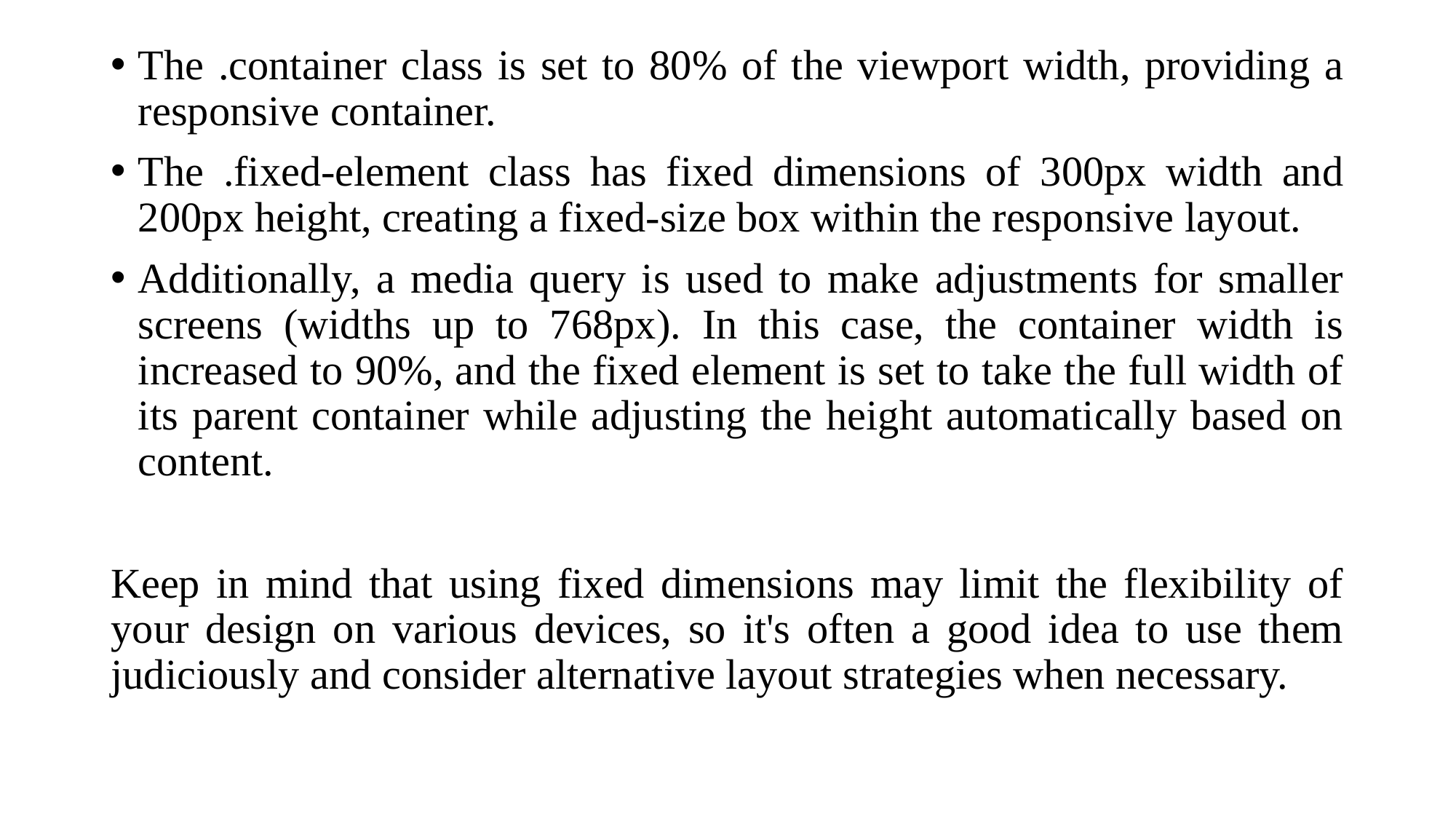

The .container class is set to 80% of the viewport width, providing a responsive container.
The .fixed-element class has fixed dimensions of 300px width and 200px height, creating a fixed-size box within the responsive layout.
Additionally, a media query is used to make adjustments for smaller screens (widths up to 768px). In this case, the container width is increased to 90%, and the fixed element is set to take the full width of its parent container while adjusting the height automatically based on content.

Keep in mind that using fixed dimensions may limit the flexibility of your design on various devices, so it's often a good idea to use them judiciously and consider alternative layout strategies when necessary.